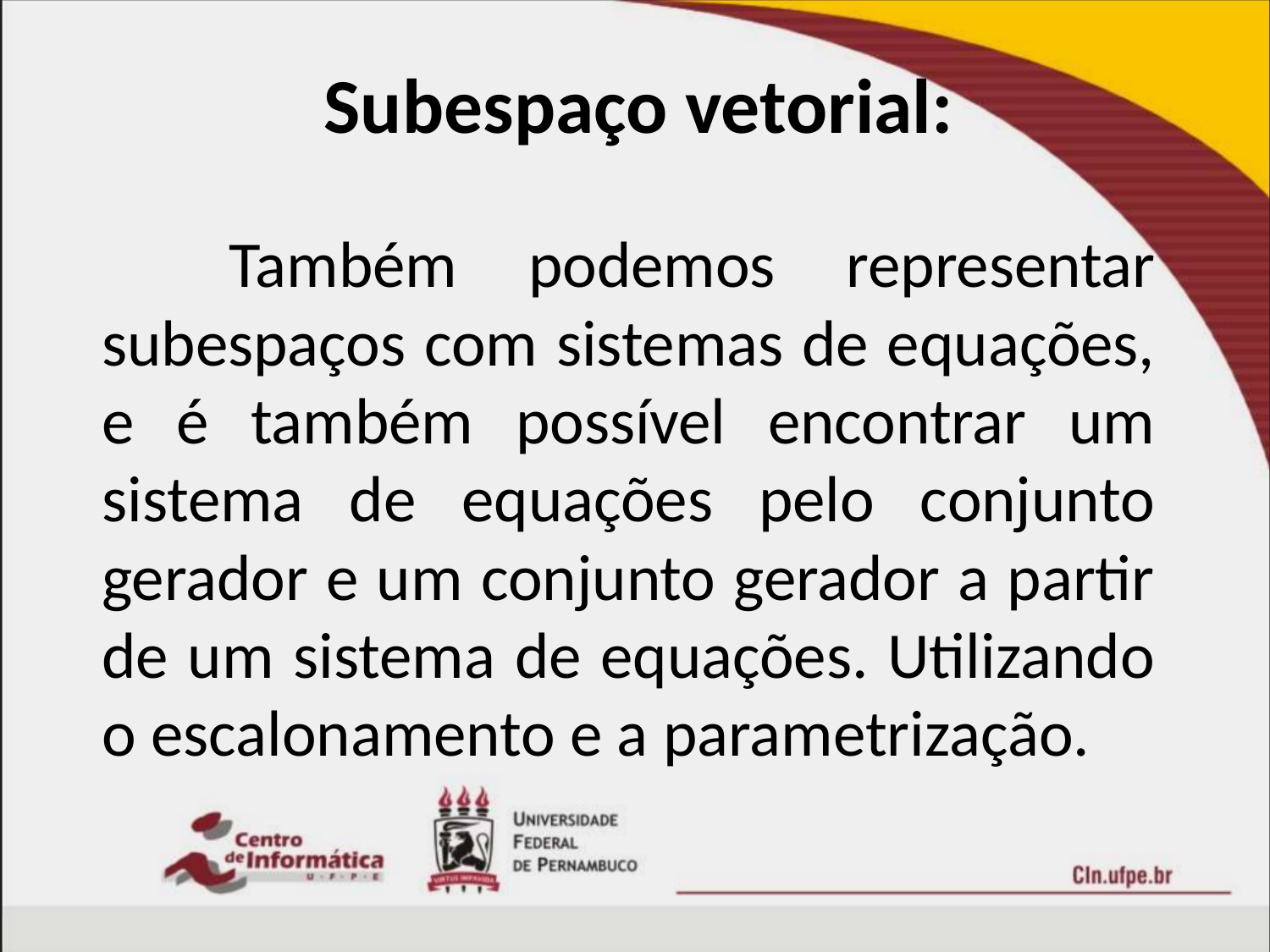

Subespaço vetorial:
	Também podemos representar subespaços com sistemas de equações, e é também possível encontrar um sistema de equações pelo conjunto gerador e um conjunto gerador a partir de um sistema de equações. Utilizando o escalonamento e a parametrização.